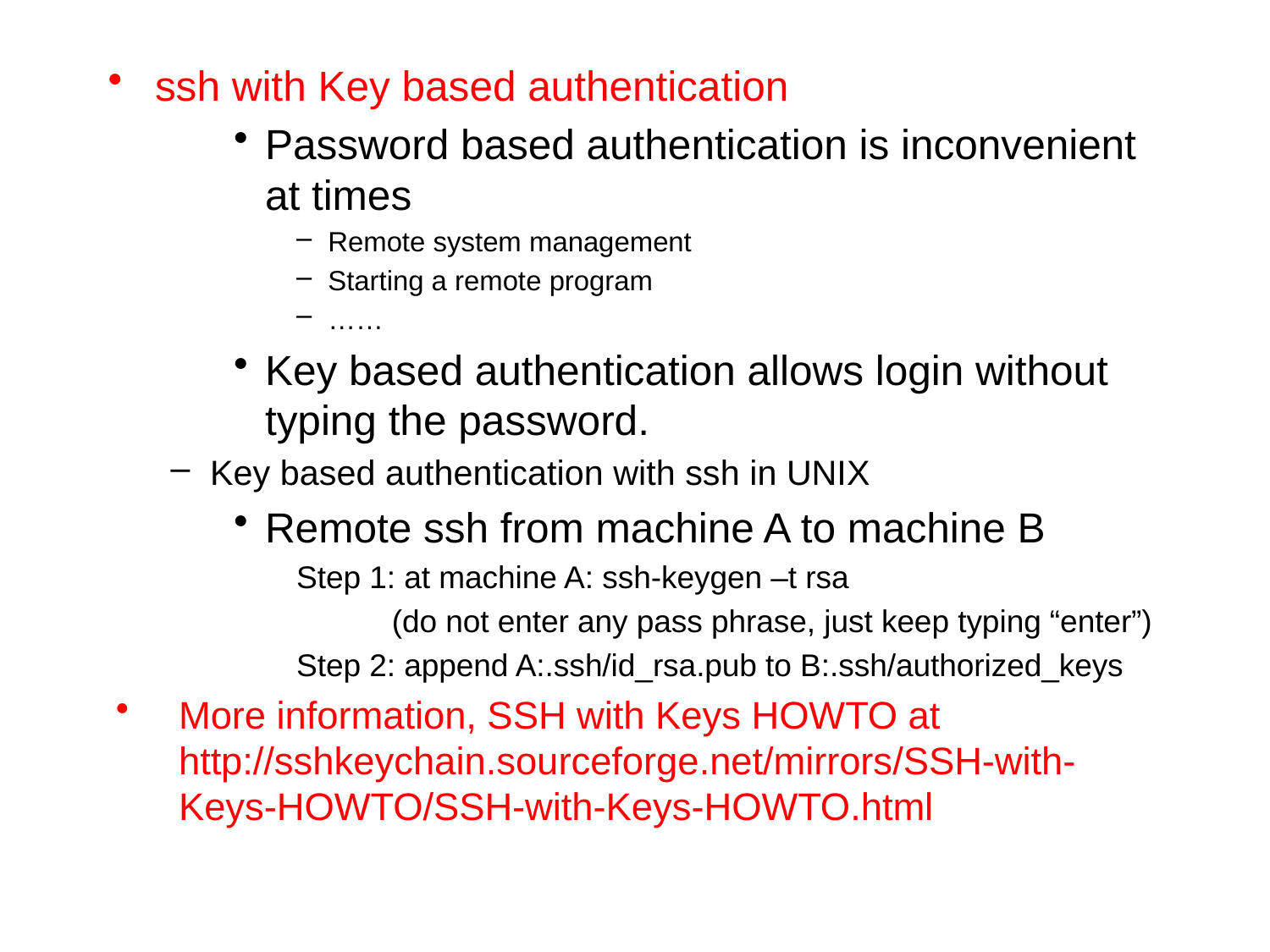

ssh with Key based authentication
Password based authentication is inconvenient at times
Remote system management
Starting a remote program
……
Key based authentication allows login without typing the password.
Key based authentication with ssh in UNIX
Remote ssh from machine A to machine B
Step 1: at machine A: ssh-keygen –t rsa
           (do not enter any pass phrase, just keep typing “enter”)
Step 2: append A:.ssh/id_rsa.pub to B:.ssh/authorized_keys
More information, SSH with Keys HOWTO at http://sshkeychain.sourceforge.net/mirrors/SSH-with-Keys-HOWTO/SSH-with-Keys-HOWTO.html